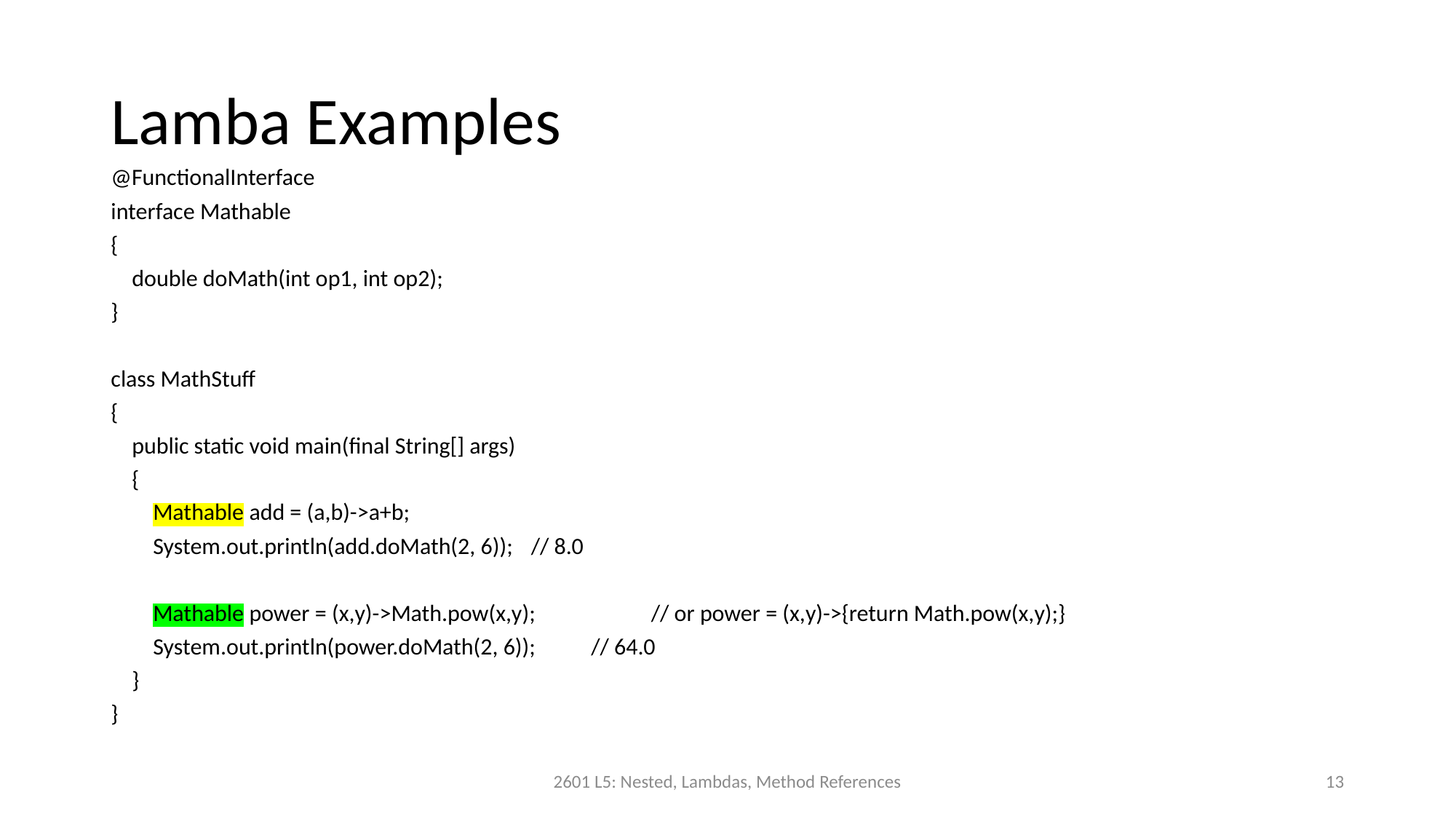

# Lamba Examples
@FunctionalInterface
interface Mathable
{
    double doMath(int op1, int op2);
}

class MathStuff
{
    public static void main(final String[] args)
    {
        Mathable add = (a,b)->a+b;
        System.out.println(add.doMath(2, 6)); 	// 8.0

        Mathable power = (x,y)->Math.pow(x,y);  		// or power = (x,y)->{return Math.pow(x,y);}
        System.out.println(power.doMath(2, 6)); 	// 64.0
    }
}
2601 L5: Nested, Lambdas, Method References
13